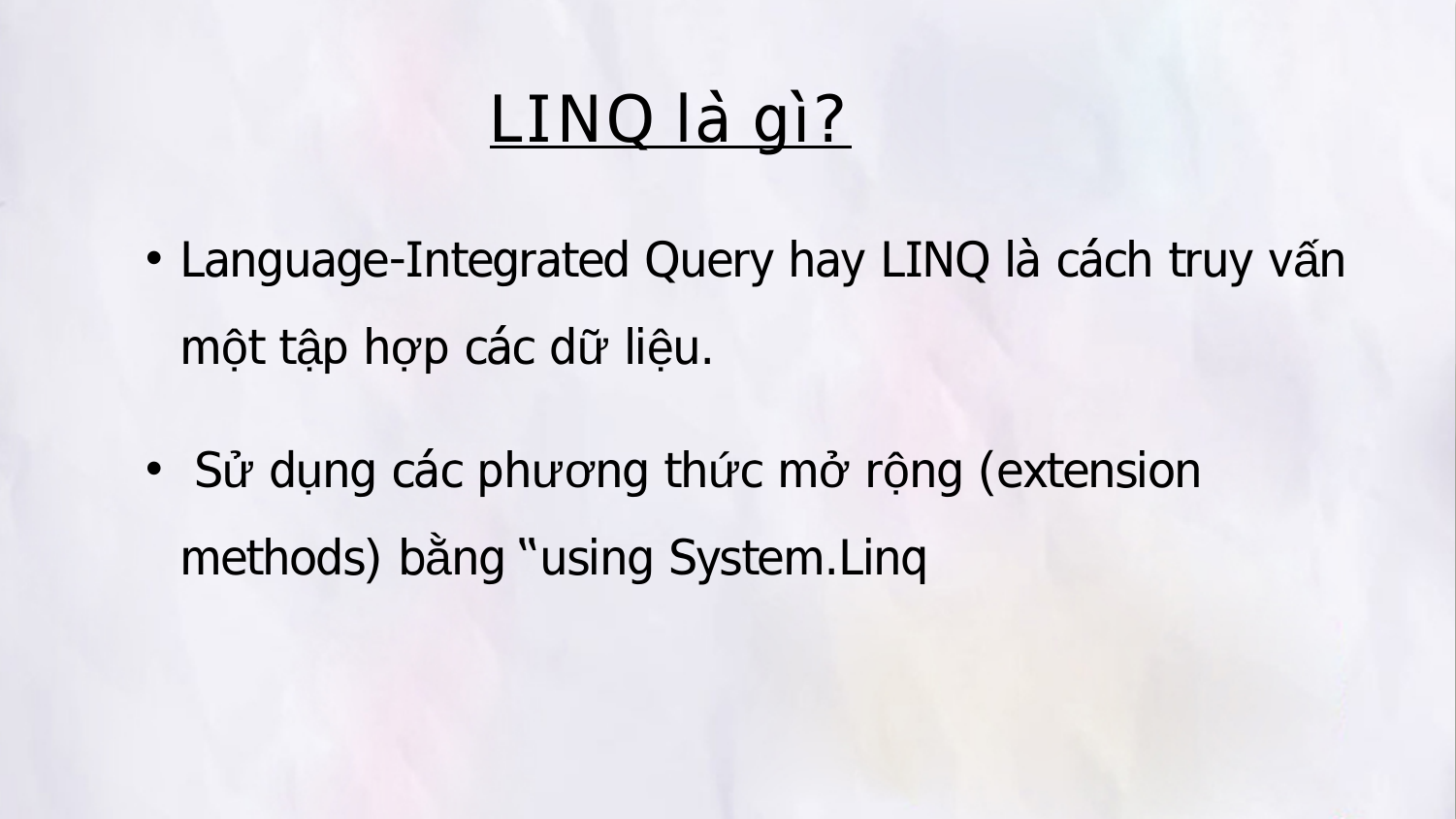

LINQ là gì?
Language-Integrated Query hay LINQ là cách truy vấn một tập hợp các dữ liệu.
 Sử dụng các phương thức mở rộng (extension methods) bằng “using System.Linq